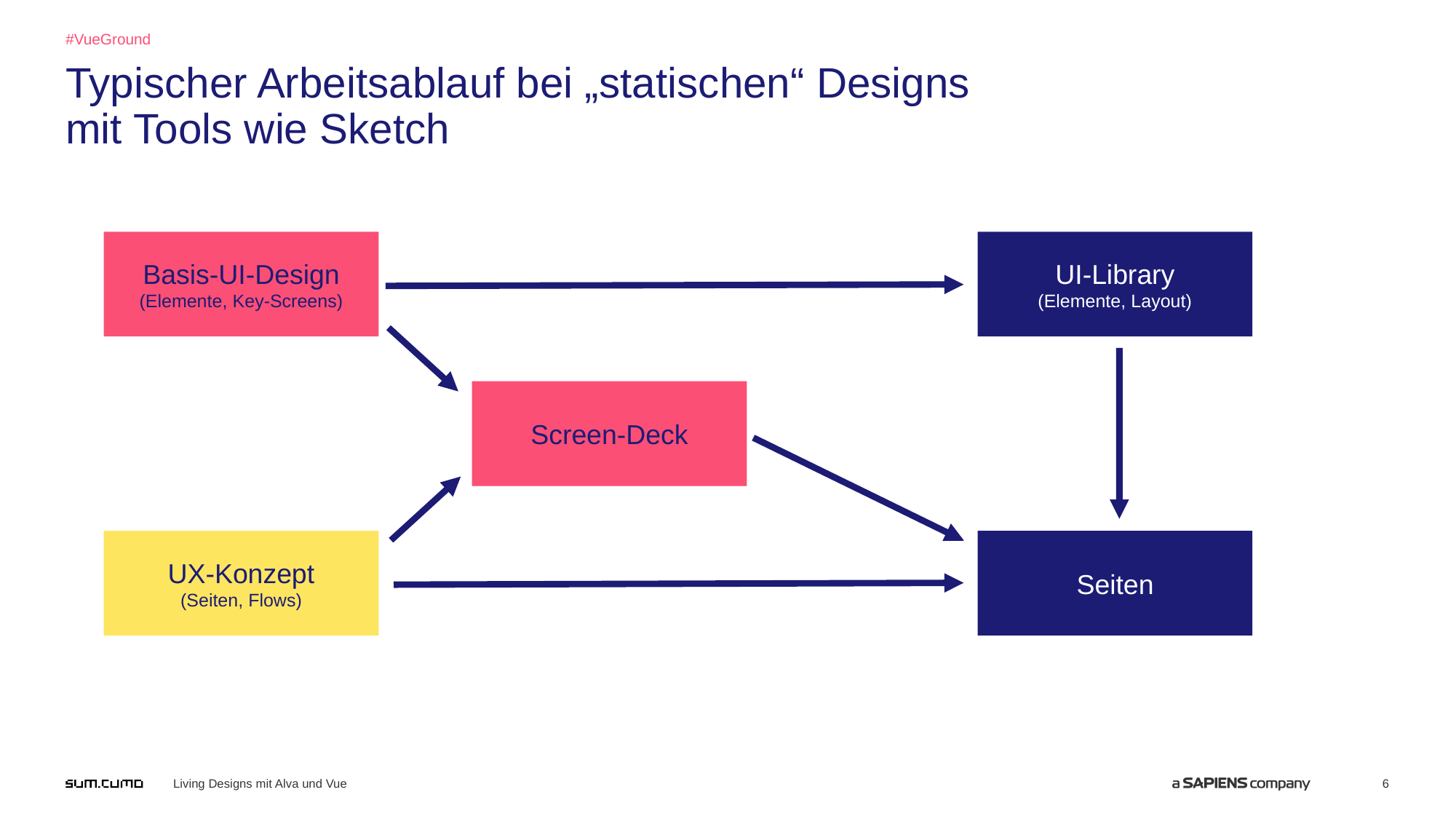

#VueGround
Typischer Arbeitsablauf bei „statischen“ Designs
mit Tools wie Sketch
Basis-UI-Design
(Elemente, Key-Screens)
UI-Library
(Elemente, Layout)

Screen-Deck

UX-Konzept
(Seiten, Flows)
Seiten

Living Designs mit Alva und Vue
6